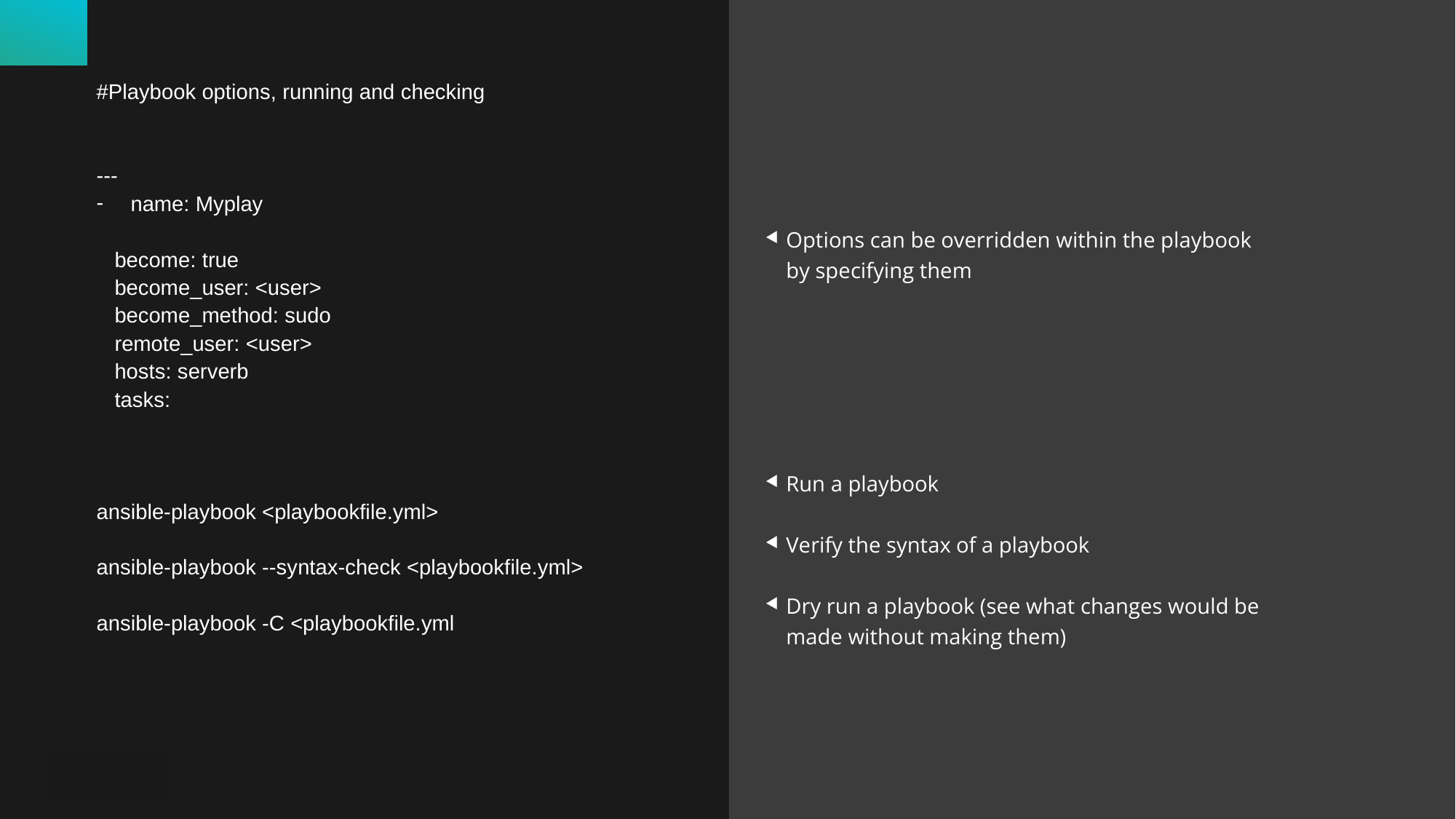

#Playbook options, running and checking

---
name: Myplay

   become: true
   become_user: <user>
   become_method: sudo
   remote_user: <user>
   hosts: serverb
   tasks:

ansible-playbook <playbookfile.yml>

ansible-playbook --syntax-check <playbookfile.yml>

ansible-playbook -C <playbookfile.yml

Options can be overridden within the playbook by specifying them

Run a playbook

Verify the syntax of a playbook

Dry run a playbook (see what changes would be made without making them)